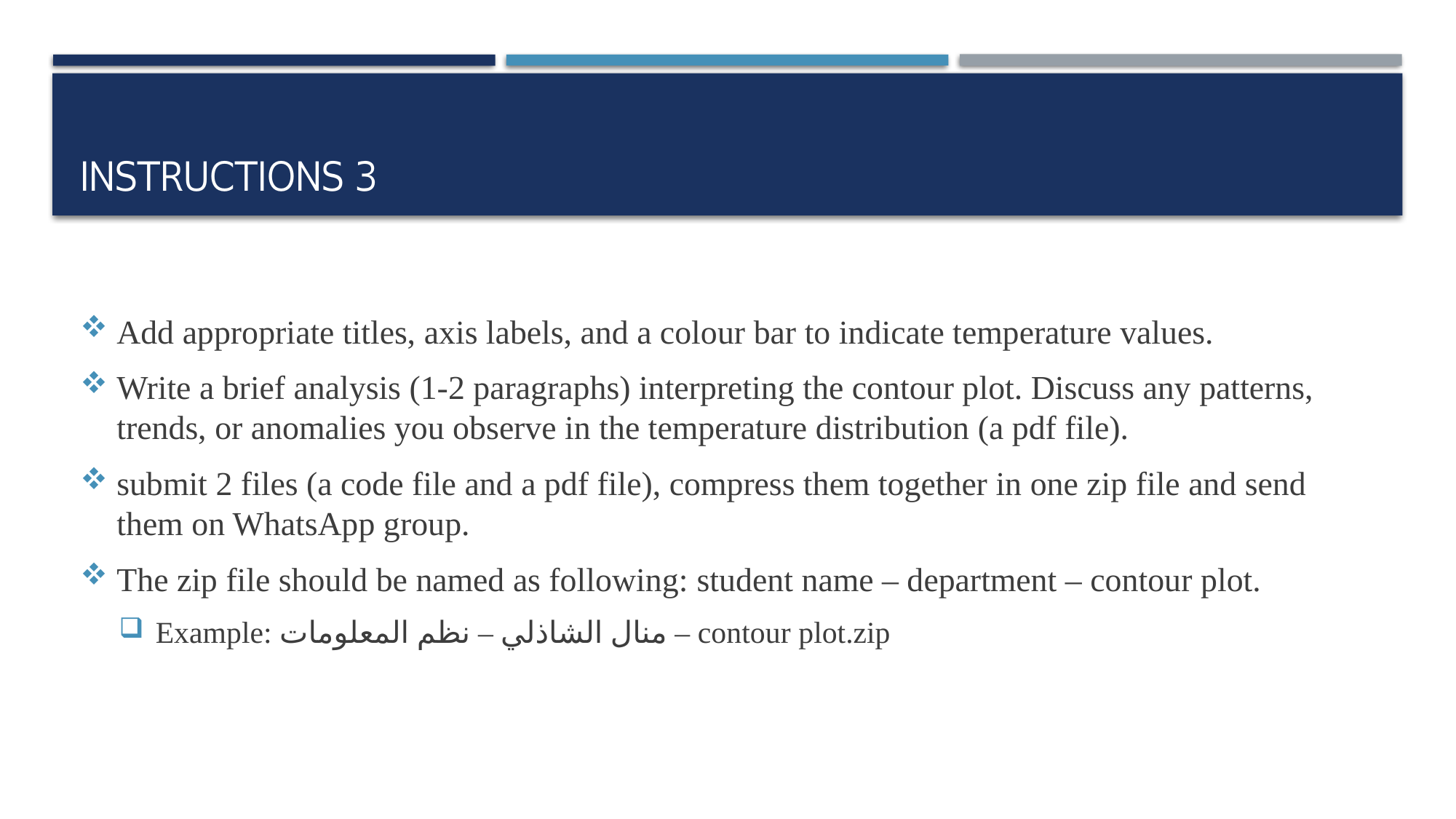

# Instructions 3
Add appropriate titles, axis labels, and a colour bar to indicate temperature values.
Write a brief analysis (1-2 paragraphs) interpreting the contour plot. Discuss any patterns, trends, or anomalies you observe in the temperature distribution (a pdf file).
submit 2 files (a code file and a pdf file), compress them together in one zip file and send them on WhatsApp group.
The zip file should be named as following: student name – department – contour plot.
Example: منال الشاذلي – نظم المعلومات – contour plot.zip